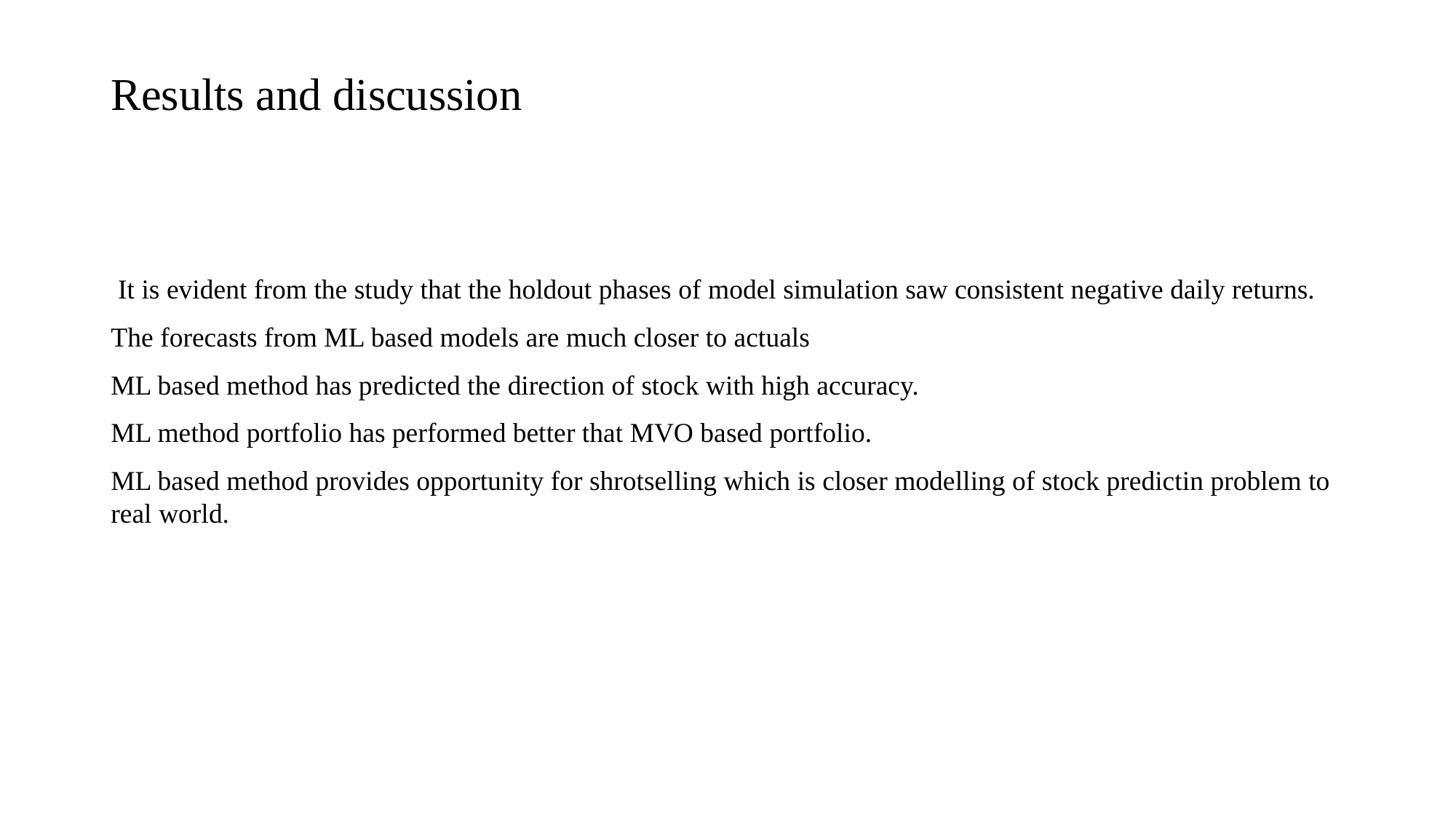

# Results and discussion

 It is evident from the study that the holdout phases of model simulation saw consistent negative daily returns.
The forecasts from ML based models are much closer to actuals
ML based method has predicted the direction of stock with high accuracy.
ML method portfolio has performed better that MVO based portfolio.
ML based method provides opportunity for shrotselling which is closer modelling of stock predictin problem to real world.